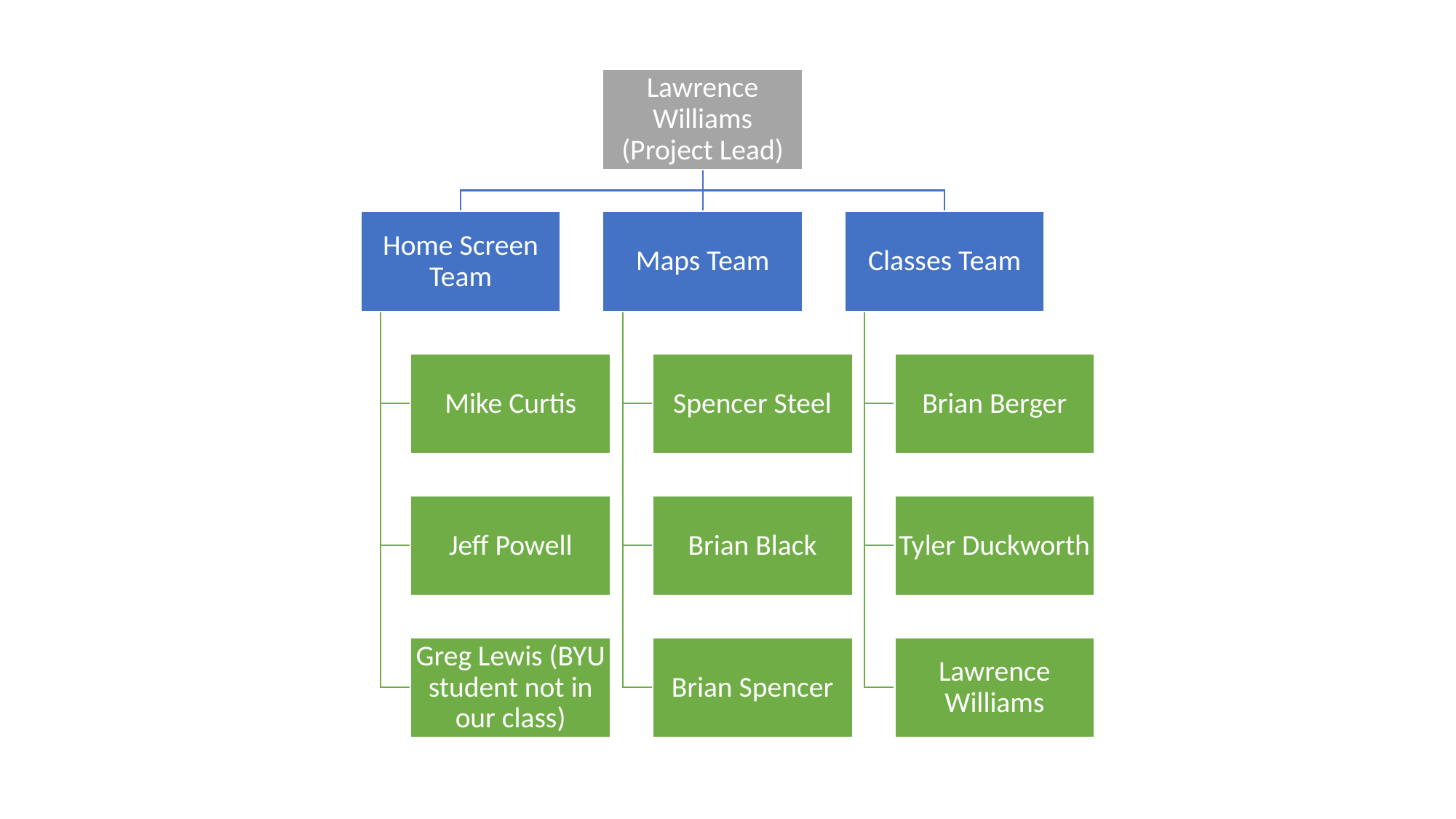

Lawrence Williams (Project Lead)
Home Screen Team
Mike Curtis
Jeff Powell
Greg Lewis (BYU student not in our class)
Maps Team
Spencer Steel
Brian Black
Brian Spencer
Classes Team
Brian Berger
Tyler Duckworth
Lawrence Williams